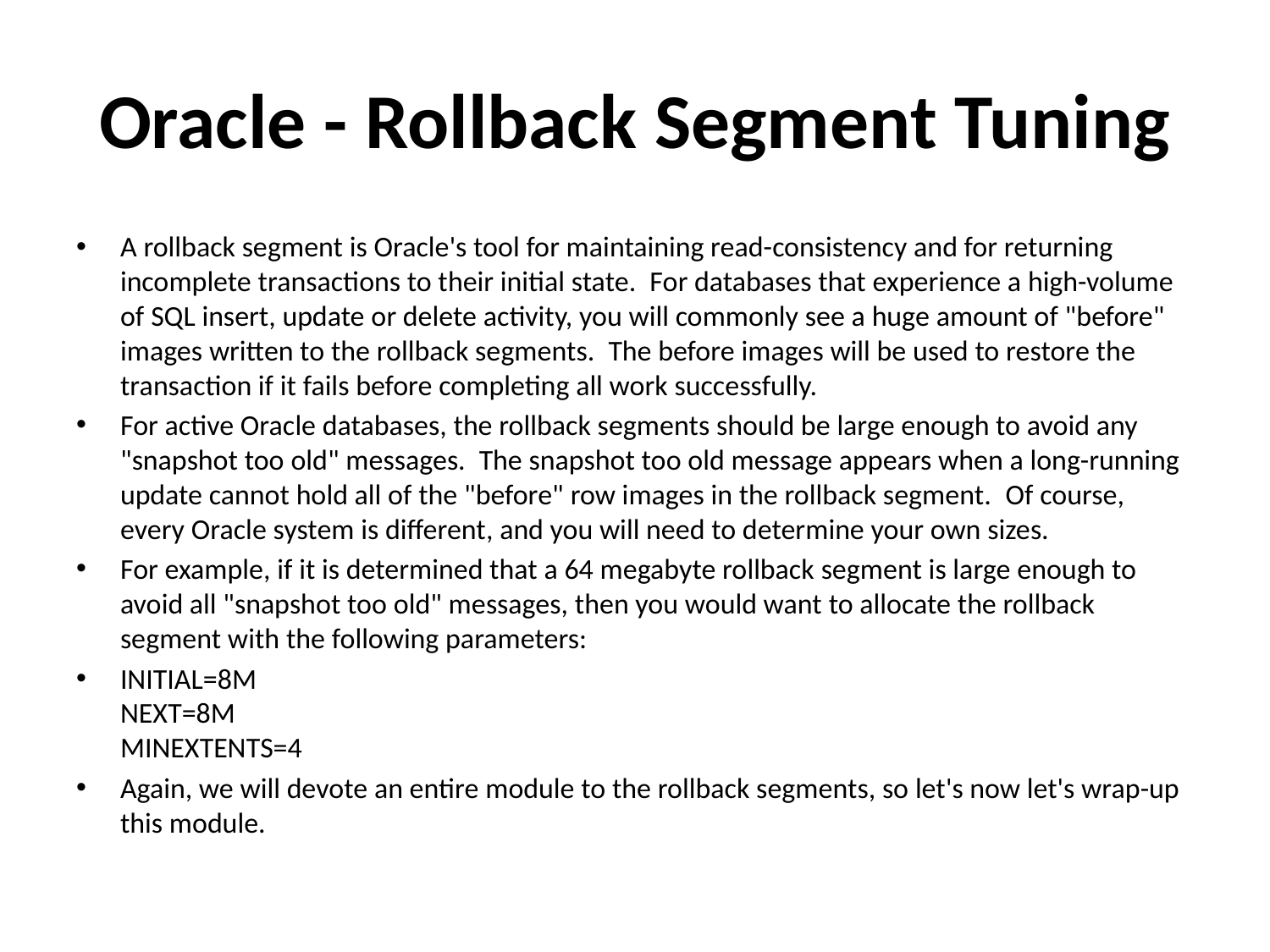

# Oracle - Rollback Segment Tuning
A rollback segment is Oracle's tool for maintaining read-consistency and for returning incomplete transactions to their initial state.  For databases that experience a high-volume of SQL insert, update or delete activity, you will commonly see a huge amount of "before" images written to the rollback segments.  The before images will be used to restore the transaction if it fails before completing all work successfully.
For active Oracle databases, the rollback segments should be large enough to avoid any "snapshot too old" messages.  The snapshot too old message appears when a long-running update cannot hold all of the "before" row images in the rollback segment.  Of course, every Oracle system is different, and you will need to determine your own sizes.
For example, if it is determined that a 64 megabyte rollback segment is large enough to avoid all "snapshot too old" messages, then you would want to allocate the rollback segment with the following parameters:
INITIAL=8M
NEXT=8M
MINEXTENTS=4
Again, we will devote an entire module to the rollback segments, so let's now let's wrap-up this module.